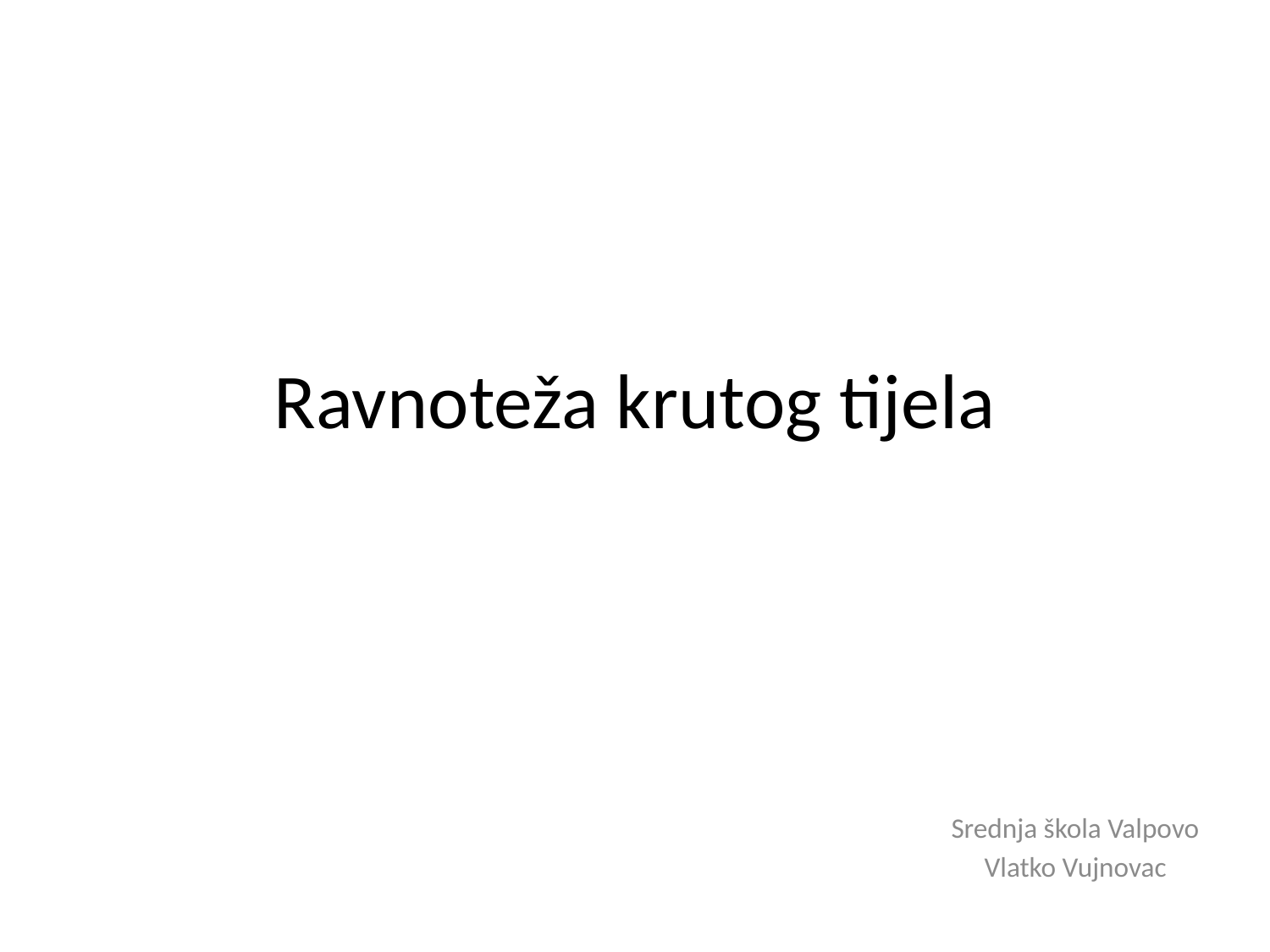

# Ravnoteža krutog tijela
Srednja škola Valpovo
Vlatko Vujnovac